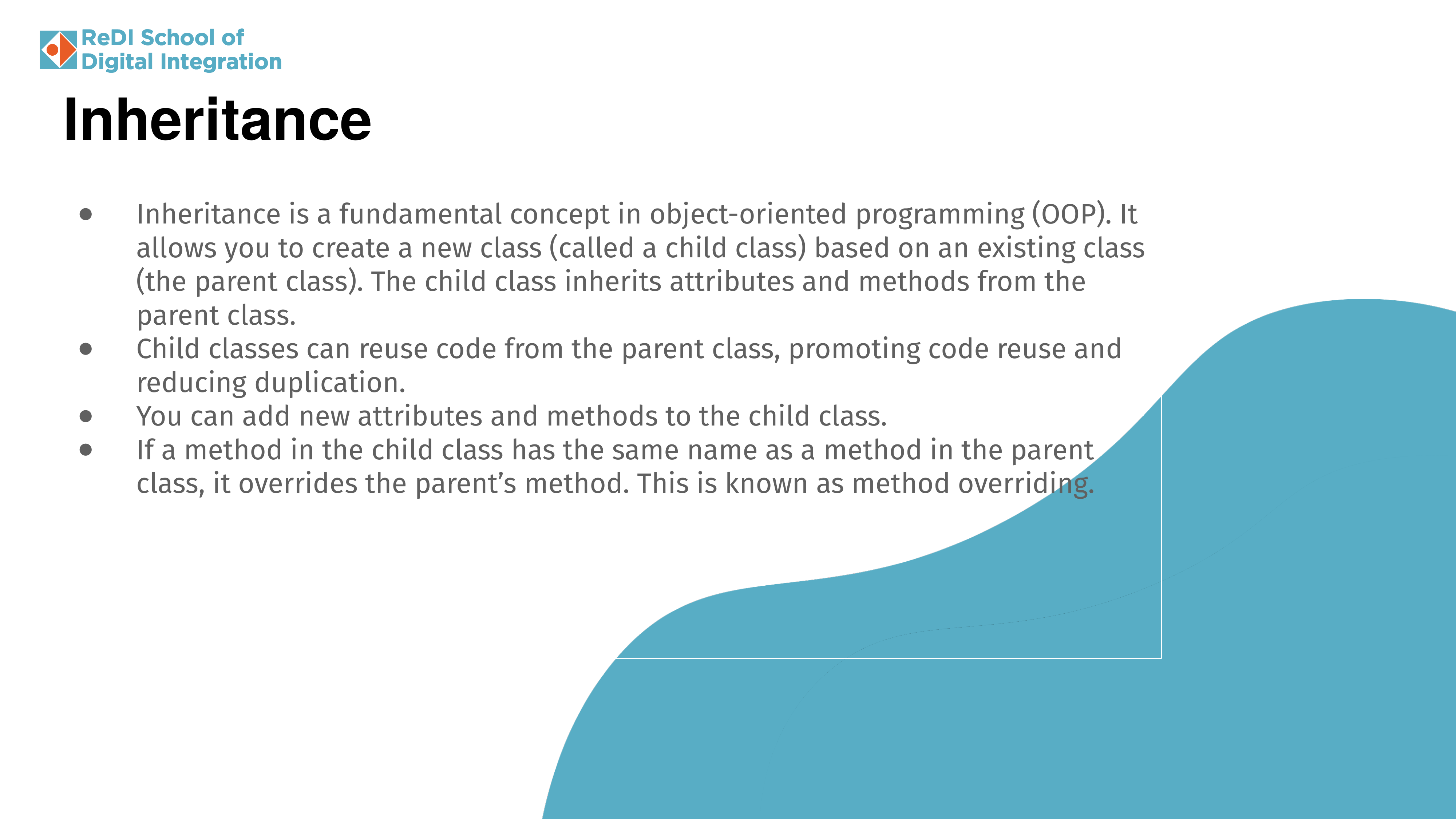

Inheritance
Inheritance is a fundamental concept in object-oriented programming (OOP). It allows you to create a new class (called a child class) based on an existing class (the parent class). The child class inherits attributes and methods from the parent class.
Child classes can reuse code from the parent class, promoting code reuse and reducing duplication.
You can add new attributes and methods to the child class.
If a method in the child class has the same name as a method in the parent class, it overrides the parent’s method. This is known as method overriding.